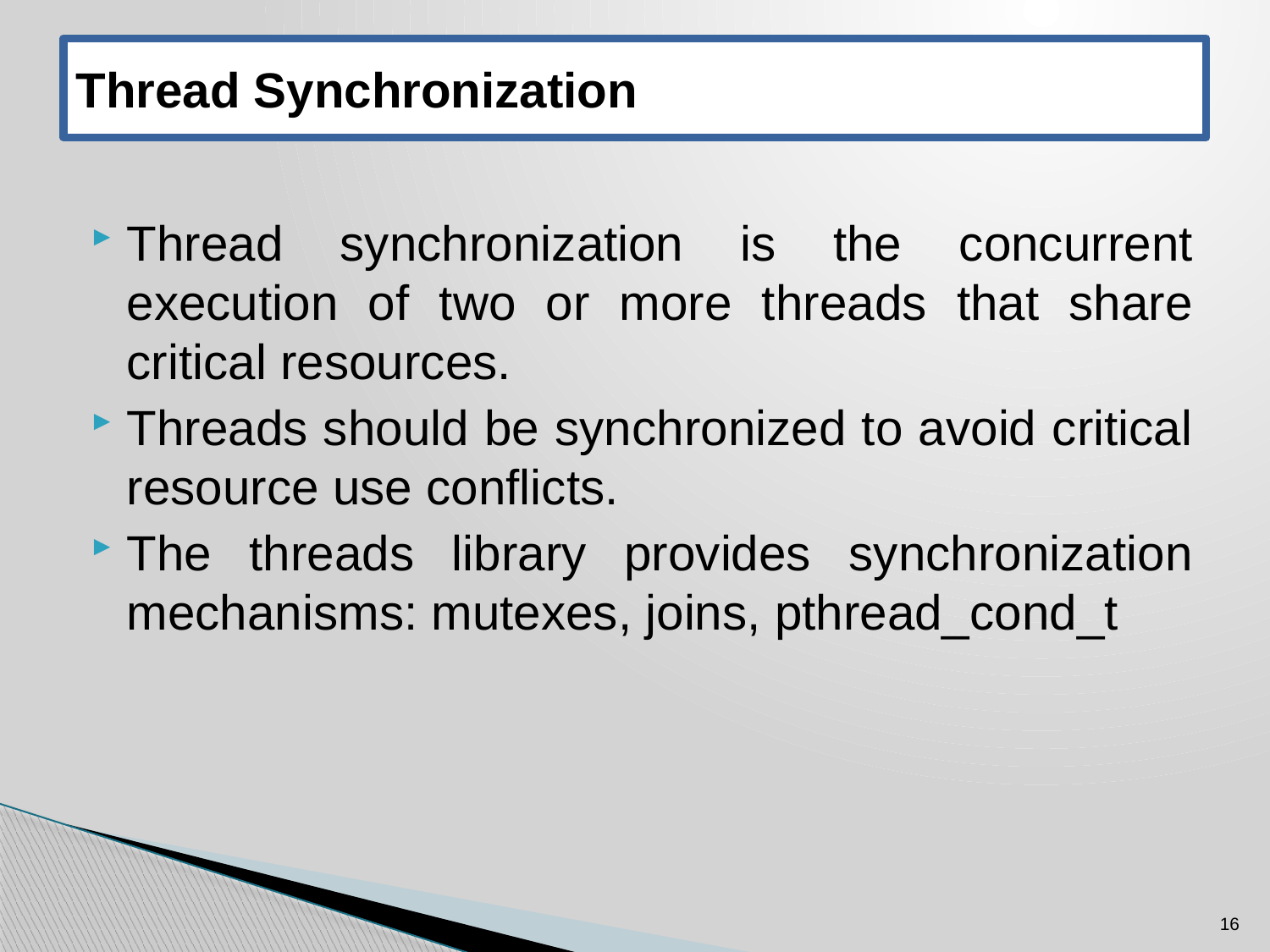

# Thread Synchronization
Thread synchronization is the concurrent execution of two or more threads that share critical resources.
Threads should be synchronized to avoid critical resource use conflicts.
The threads library provides synchronization mechanisms: mutexes, joins, pthread_cond_t

16